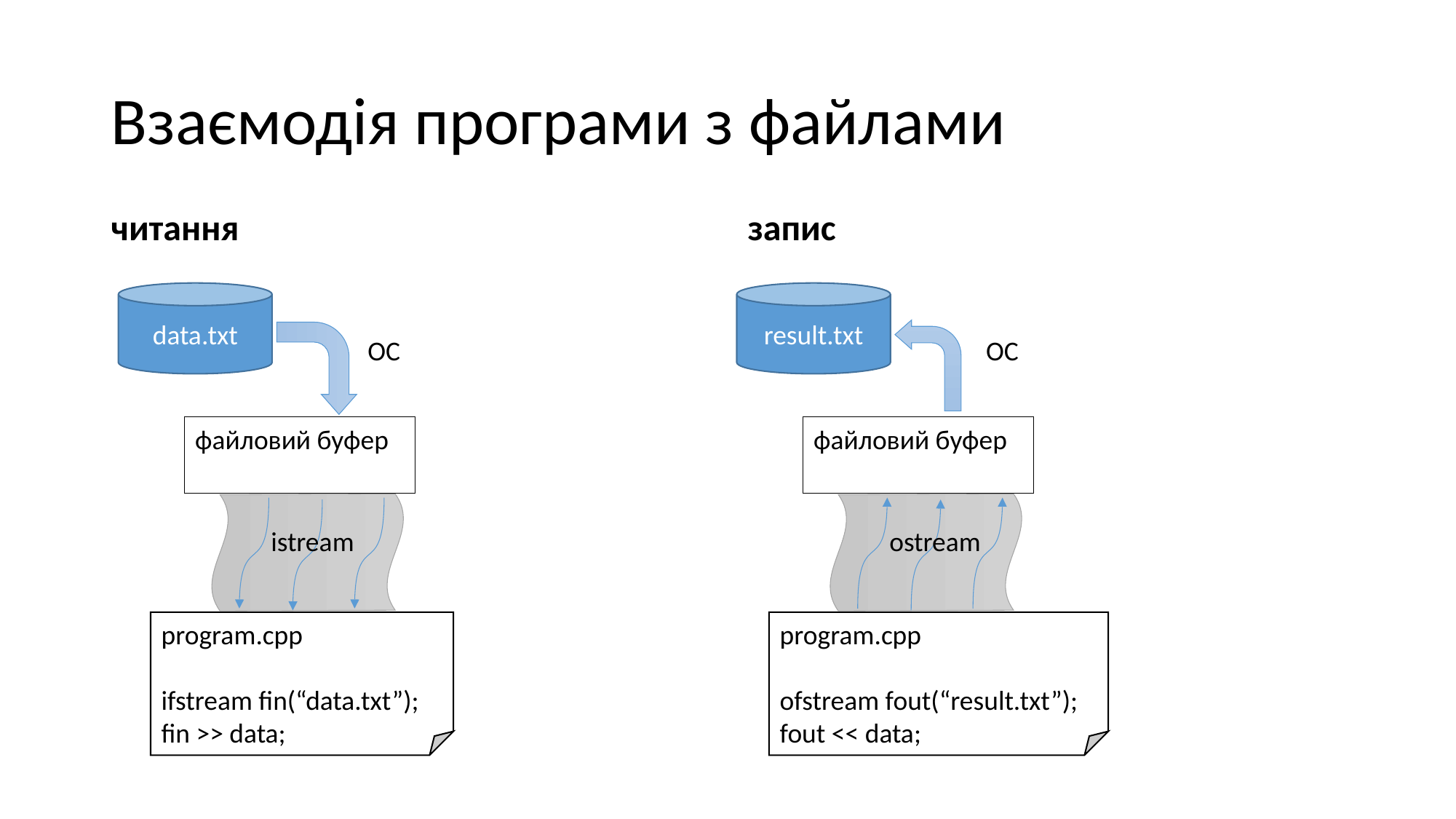

# Взаємодія програми з файлами
читання
запис
data.txt

ОС
файловий буфер

istream
program.cpp

ifstream fin(“data.txt”);
fin >> data;
result.txt

ОС
файловий буфер

ostream
program.cpp

ofstream fout(“result.txt”);
fout << data;